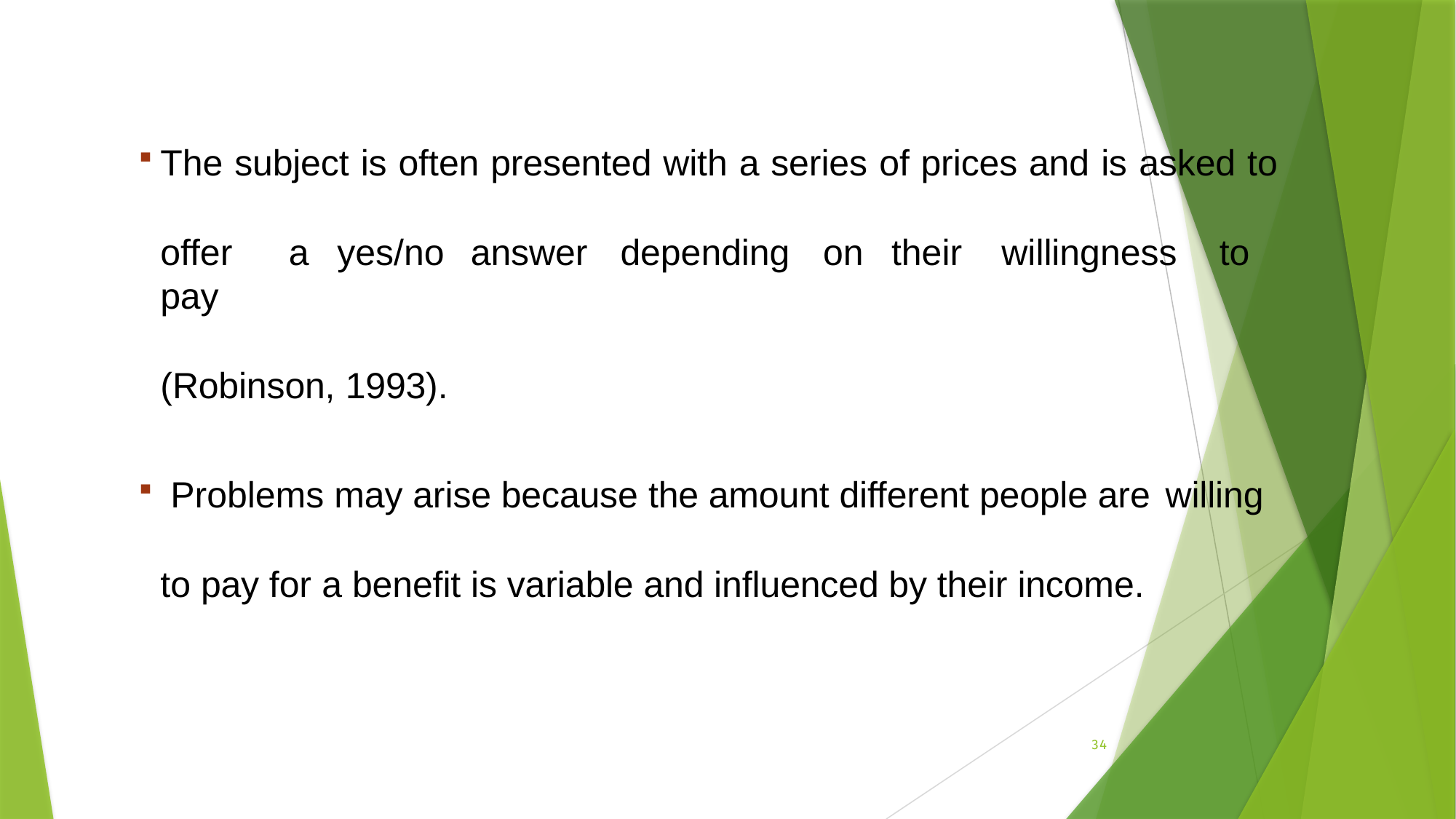

The subject is often presented with a series of prices and is asked to

offer	a	yes/no	answer	depending	on	their	willingness	to	pay

(Robinson, 1993).

Problems may arise because the amount different people are willing

to pay for a benefit is variable and influenced by their income.
34